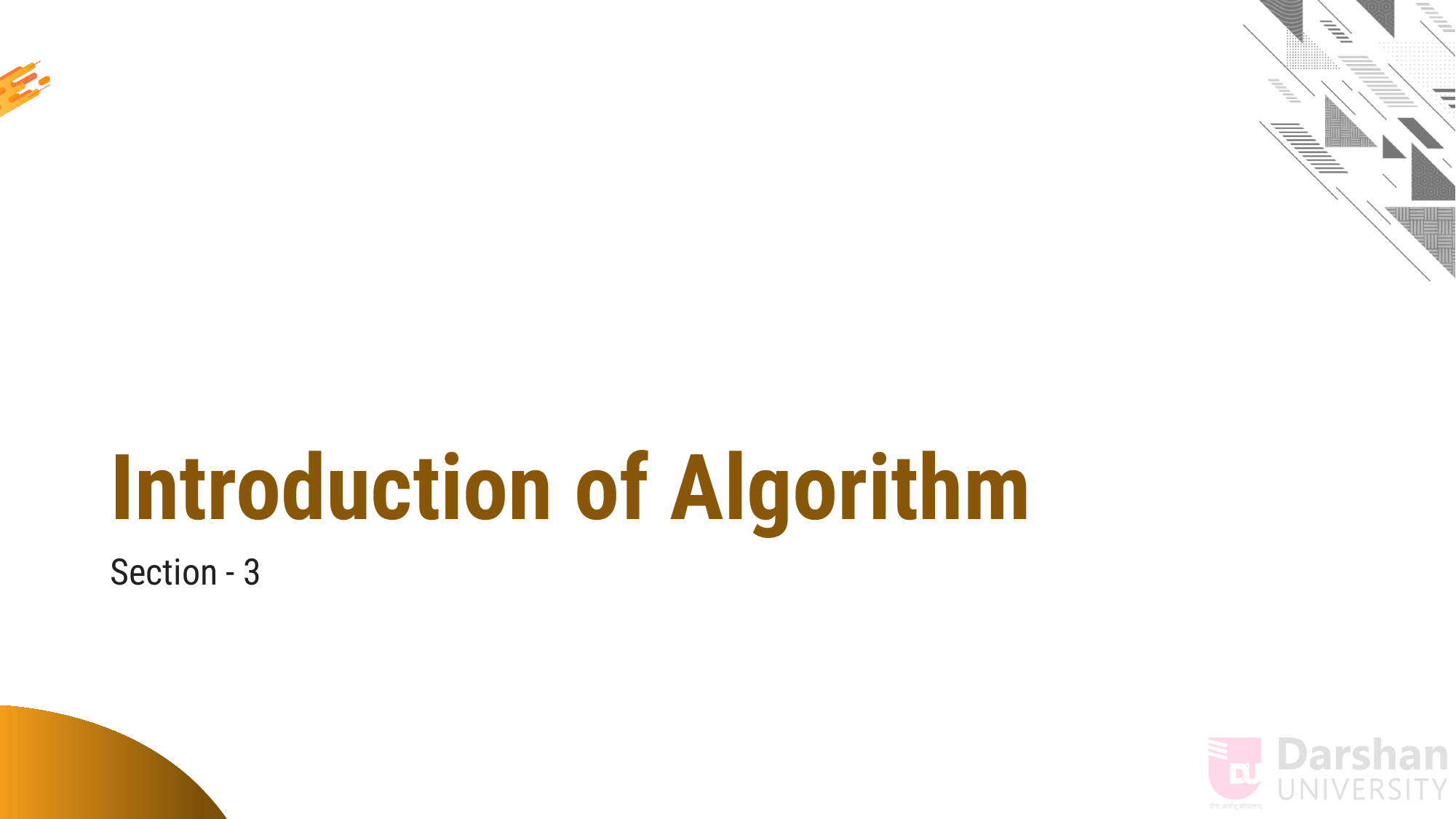

# Introduction of Algorithm
Section - 3